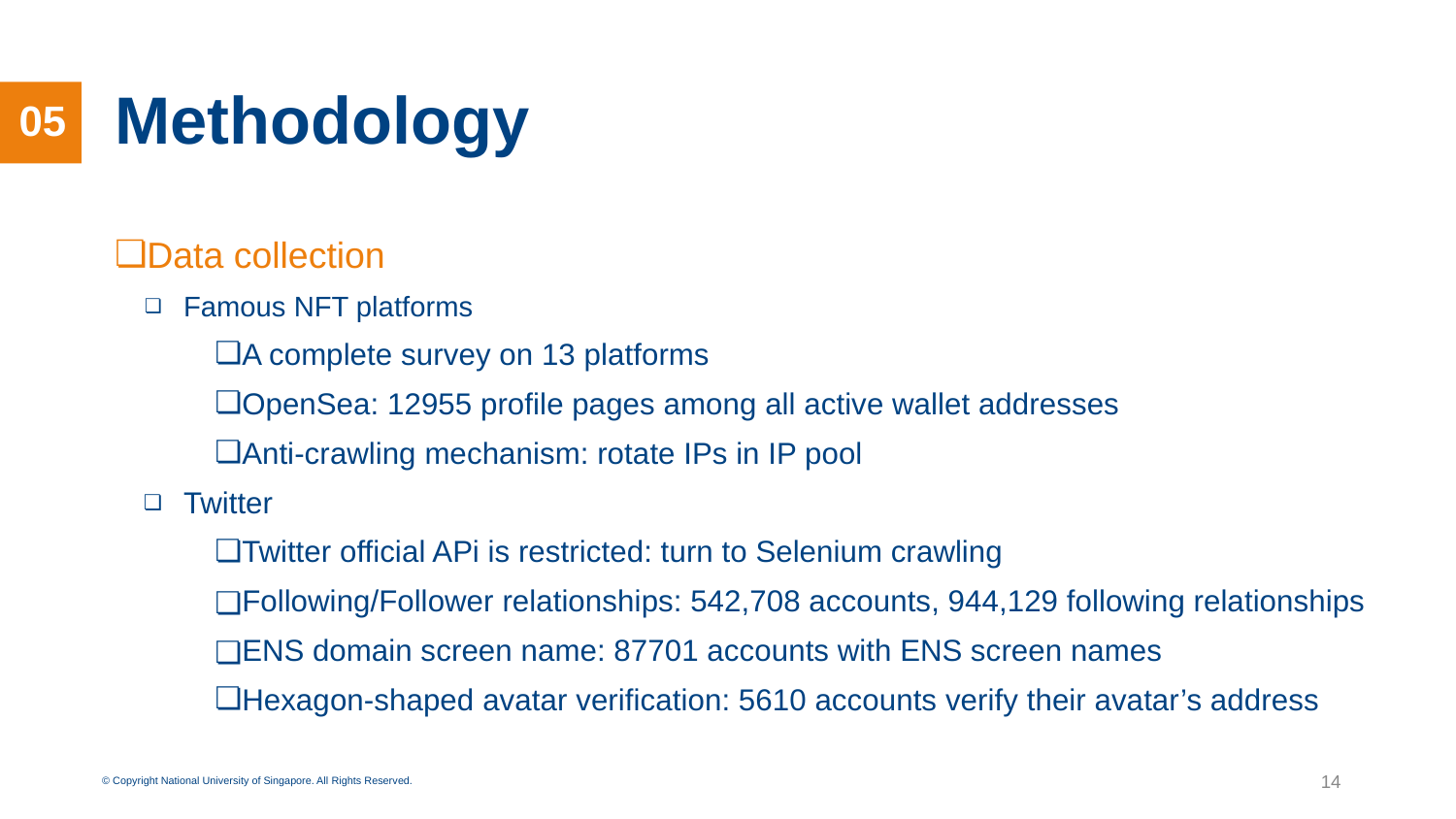

# Methodology
05
Data collection
Famous NFT platforms
A complete survey on 13 platforms
OpenSea: 12955 profile pages among all active wallet addresses
Anti-crawling mechanism: rotate IPs in IP pool
Twitter
Twitter official APi is restricted: turn to Selenium crawling
Following/Follower relationships: 542,708 accounts, 944,129 following relationships
ENS domain screen name: 87701 accounts with ENS screen names
Hexagon-shaped avatar verification: 5610 accounts verify their avatar’s address
14